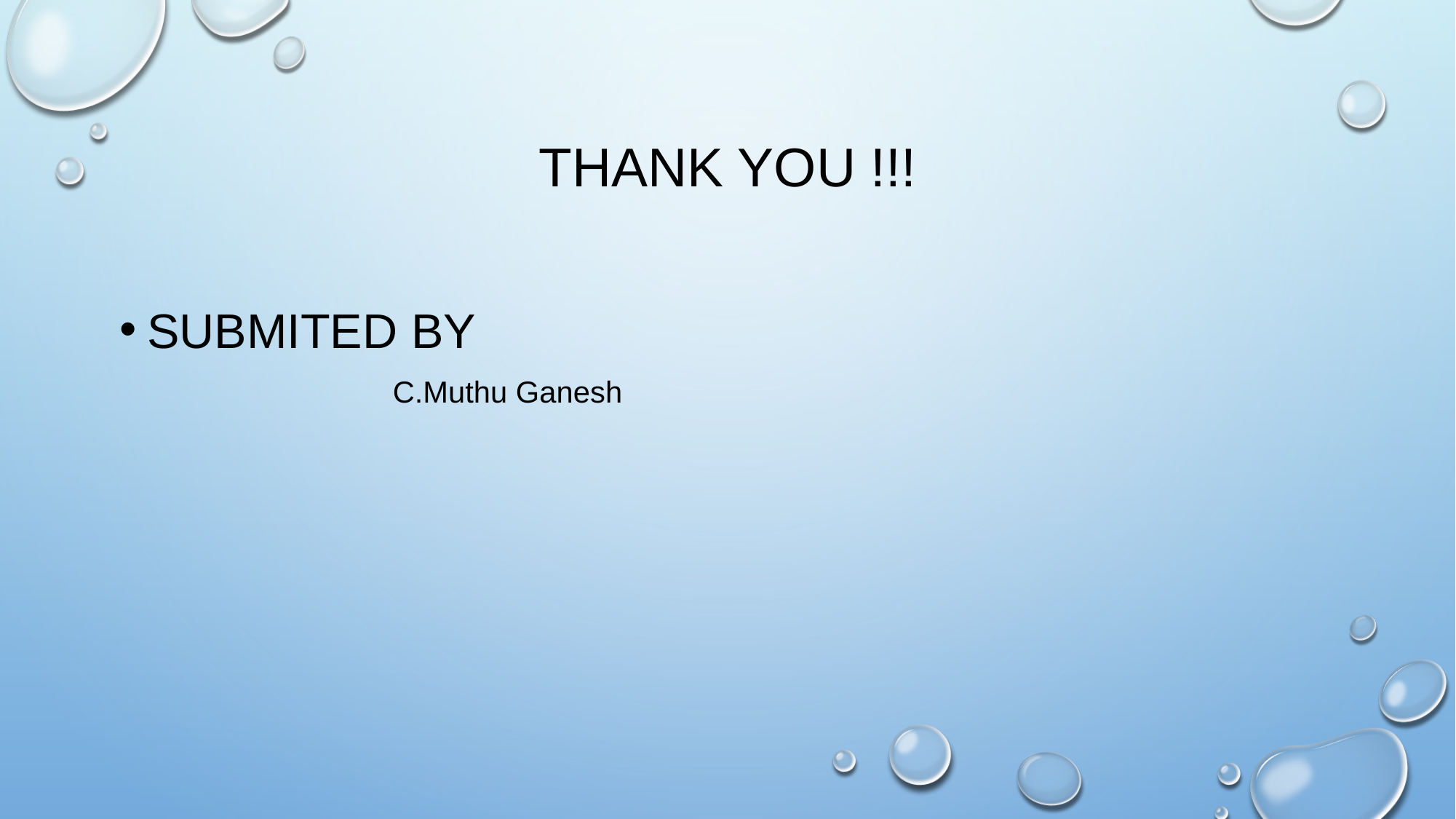

# Thank You !!!
SUBMITED BY
	C.Muthu Ganesh